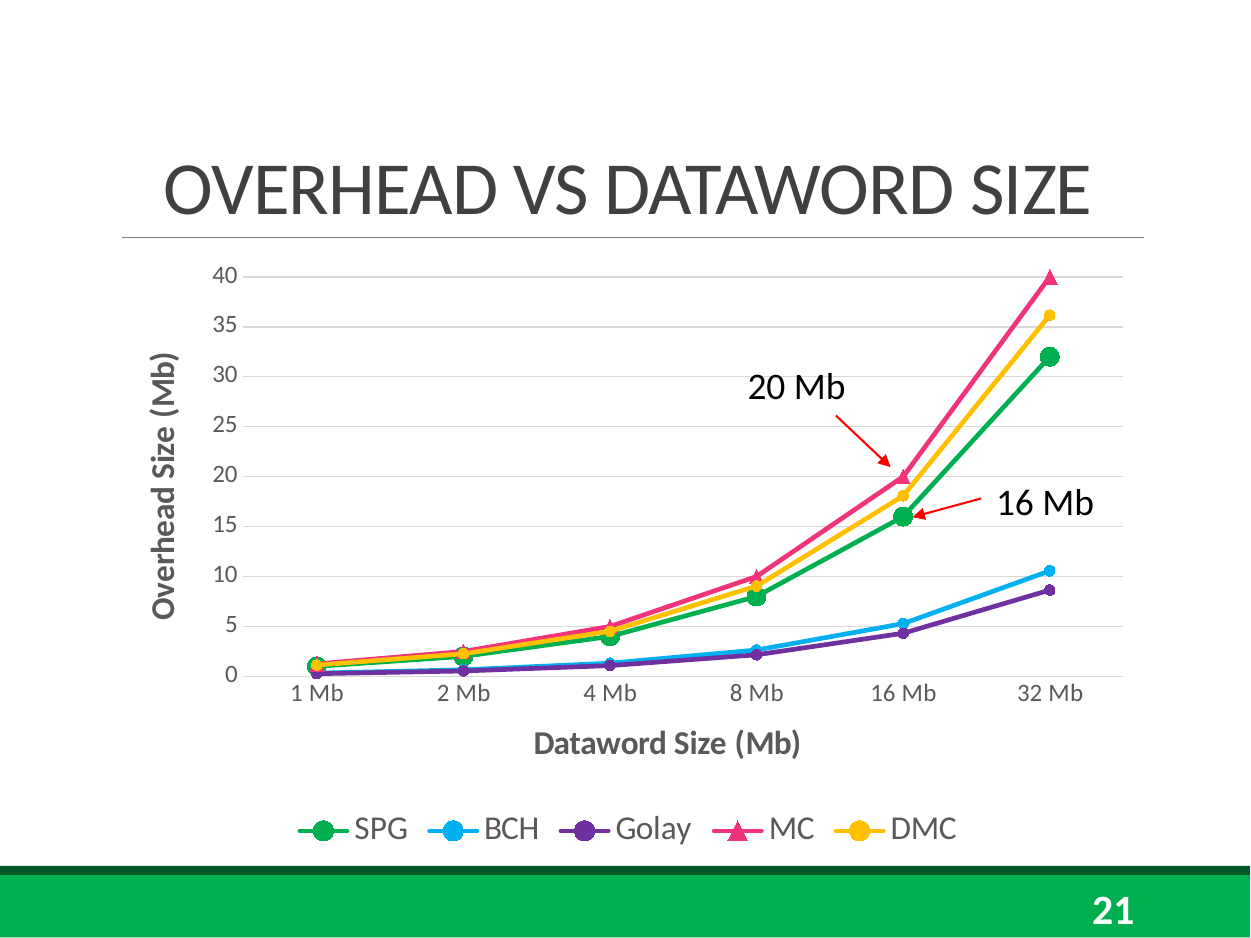

# OVERHEAD VS DATAWORD SIZE

### Chart

| Category | SPG | BCH | Golay | MC | DMC |
|---|---|---|---|---|---|
| 1 Mb | 1.0 | 0.33 | 0.27 | 1.25 | 1.13 |
| 2 Mb | 2.0 | 0.66 | 0.54 | 2.5 | 2.26 |
| 4 Mb | 4.0 | 1.32 | 1.08 | 5.0 | 4.52 |
| 8 Mb | 8.0 | 2.64 | 2.16 | 10.0 | 9.04 |
| 16 Mb | 16.0 | 5.28 | 4.32 | 20.0 | 18.08 |
| 32 Mb | 32.0 | 10.56 | 8.64 | 40.0 | 36.16 |
20 Mb
16 Mb
21